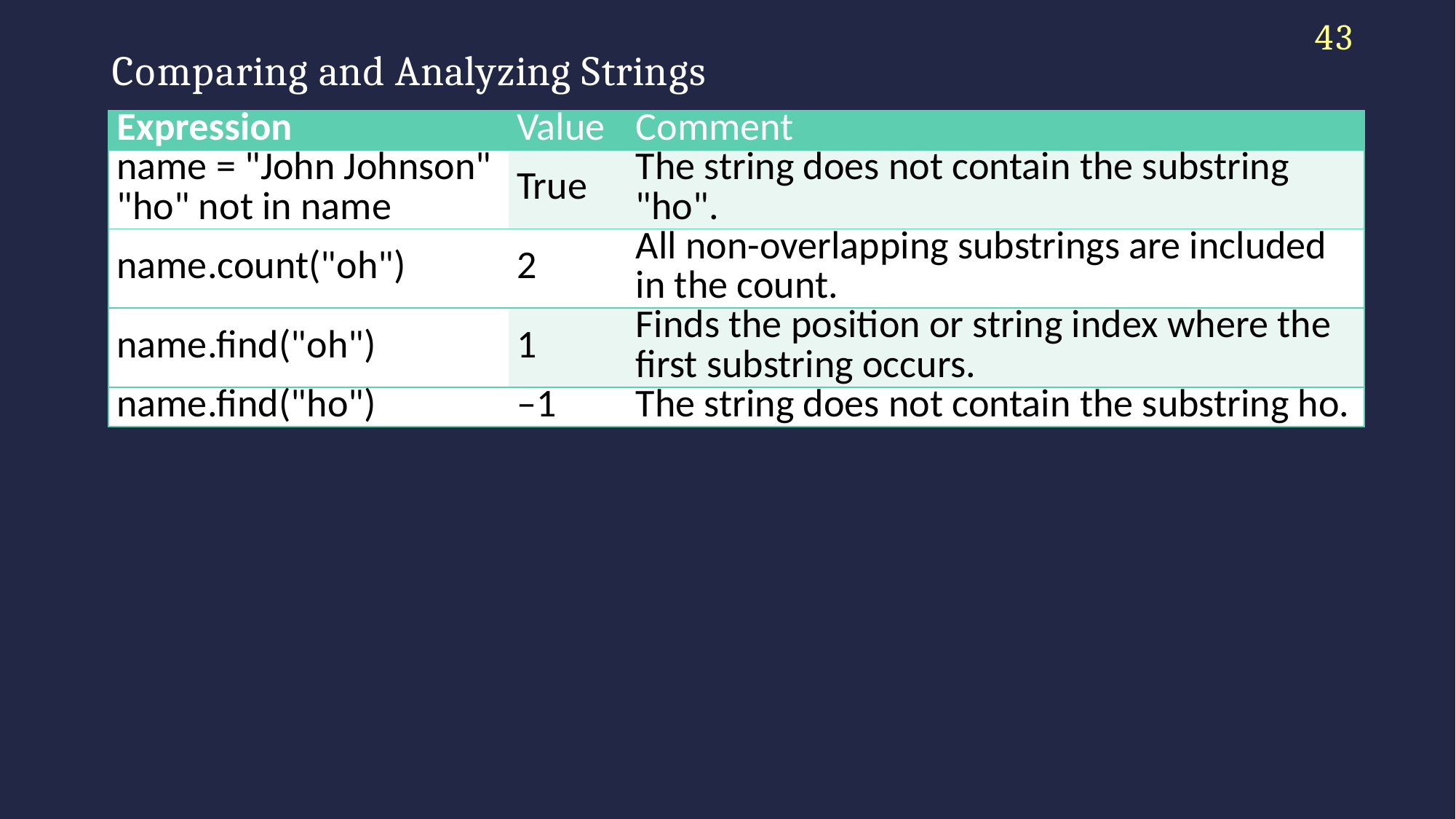

43
# Comparing and Analyzing Strings
| Expression | Value | Comment |
| --- | --- | --- |
| name = "John Johnson" "ho" not in name | True | The string does not contain the substring "ho". |
| name.count("oh") | 2 | All non-overlapping substrings are included in the count. |
| name.find("oh") | 1 | Finds the position or string index where the first substring occurs. |
| name.find("ho") | –1 | The string does not contain the substring ho. |